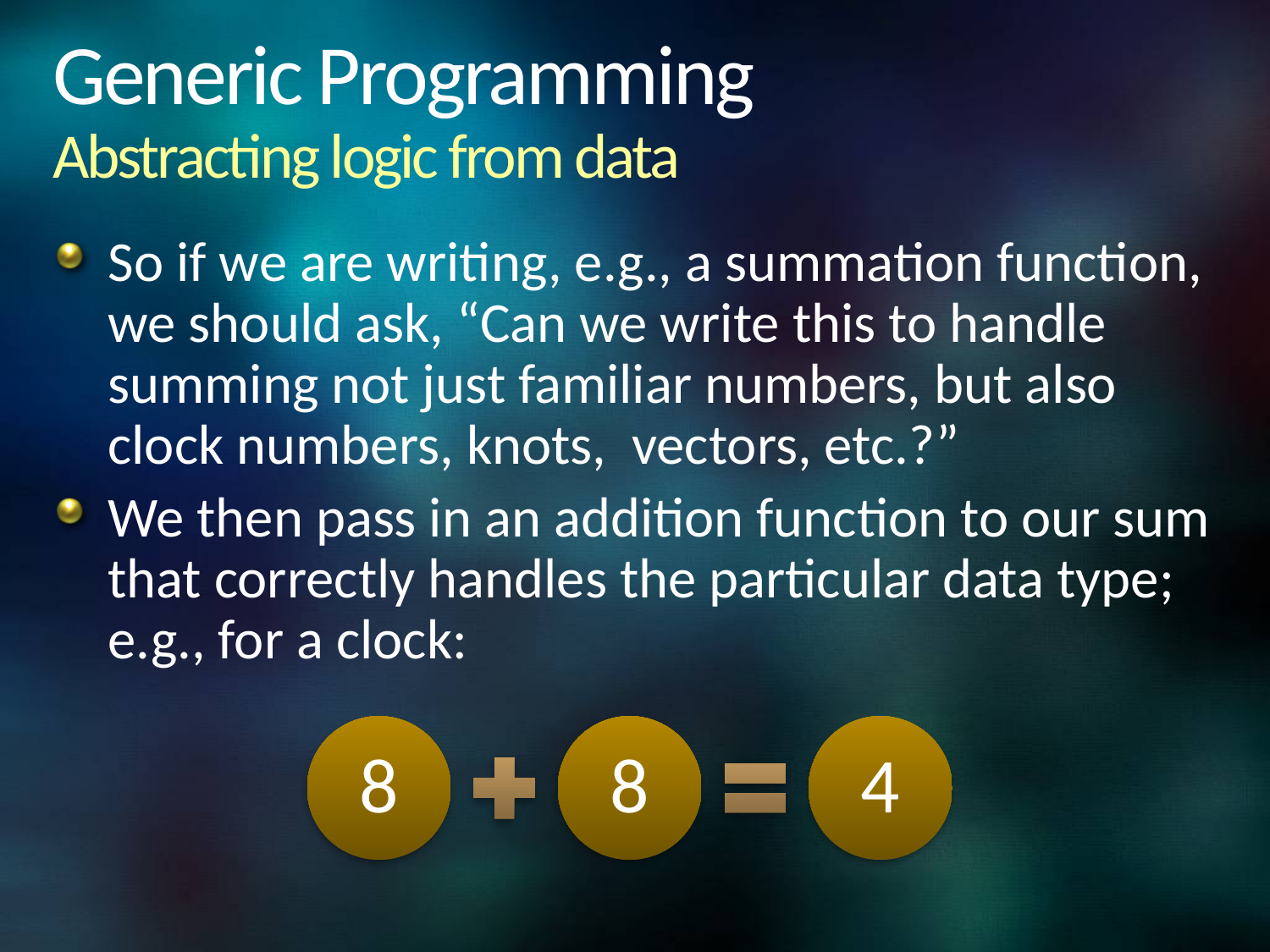

# Generic Programming Abstracting logic from data
So if we are writing, e.g., a summation function, we should ask, “Can we write this to handle summing not just familiar numbers, but also clock numbers, knots,  vectors, etc.?”
We then pass in an addition function to our sum that correctly handles the particular data type; e.g., for a clock:
8

8

4